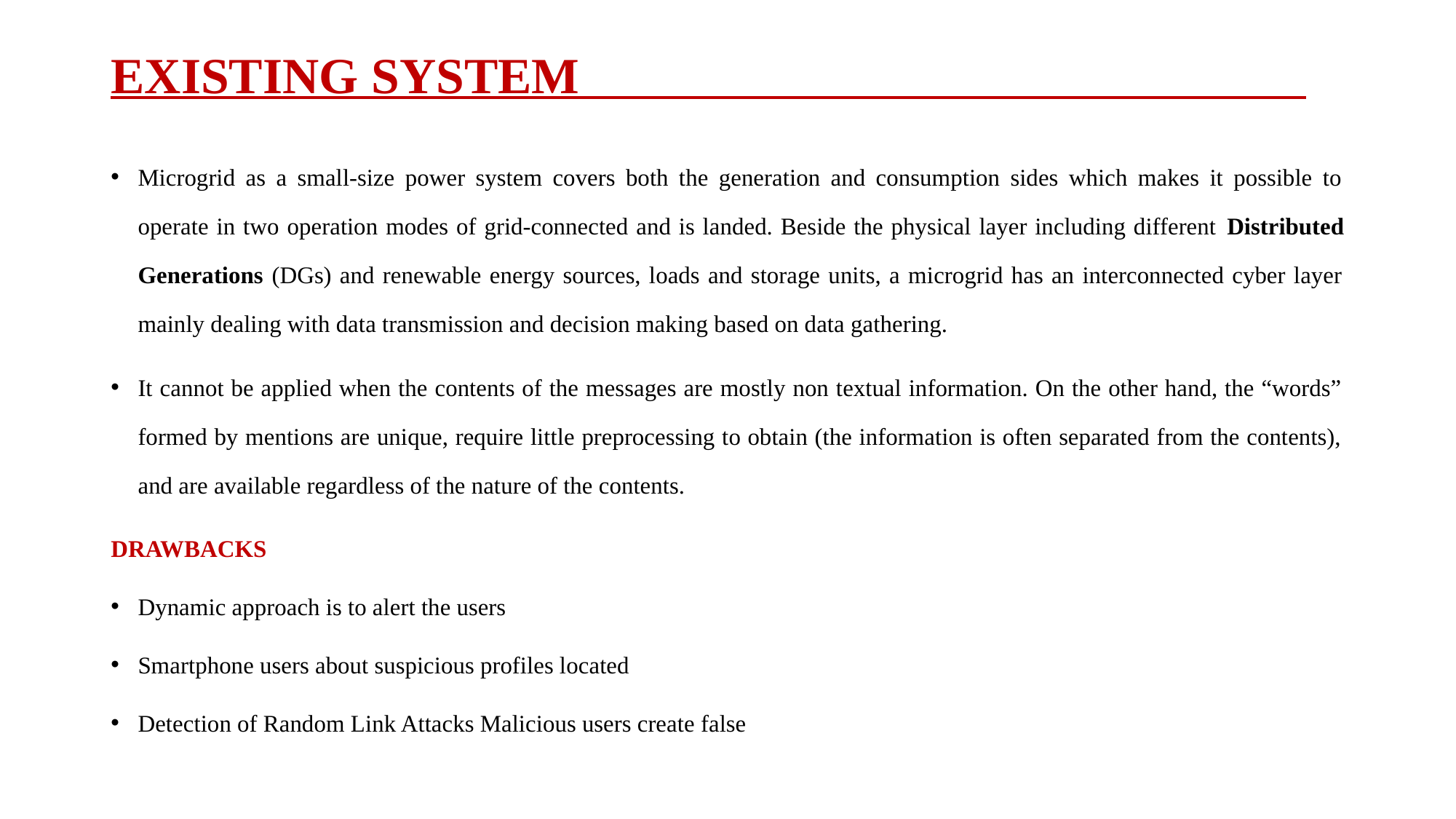

# EXISTING SYSTEM
Microgrid as a small-size power system covers both the generation and consumption sides which makes it possible to operate in two operation modes of grid-connected and is landed. Beside the physical layer including different Distributed Generations (DGs) and renewable energy sources, loads and storage units, a microgrid has an interconnected cyber layer mainly dealing with data transmission and decision making based on data gathering.
It cannot be applied when the contents of the messages are mostly non textual information. On the other hand, the “words” formed by mentions are unique, require little preprocessing to obtain (the information is often separated from the contents), and are available regardless of the nature of the contents.
DRAWBACKS
Dynamic approach is to alert the users
Smartphone users about suspicious profiles located
Detection of Random Link Attacks Malicious users create false